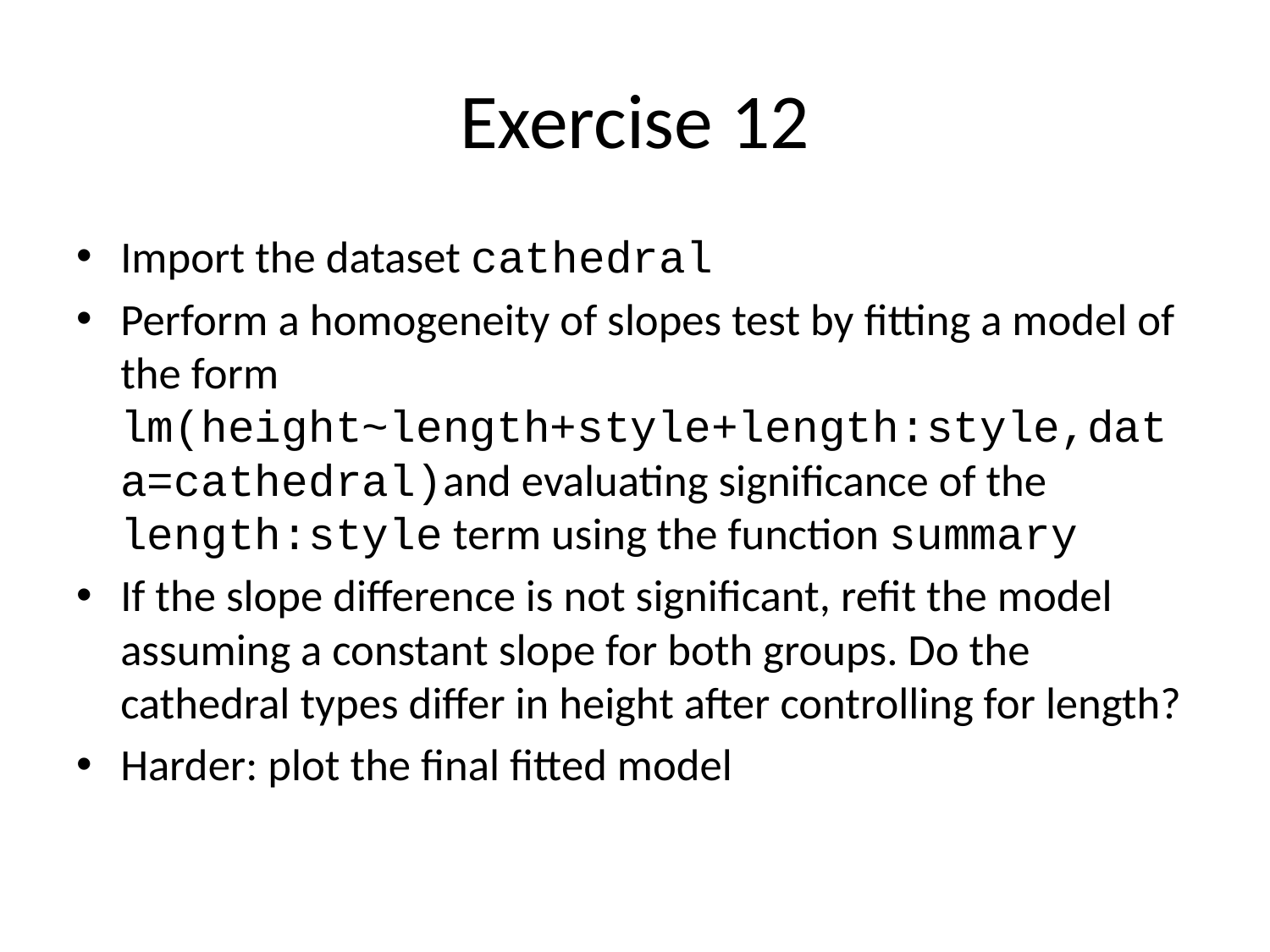

# Exercise 12
Import the dataset cathedral
Perform a homogeneity of slopes test by fitting a model of the form lm(height~length+style+length:style,data=cathedral)and evaluating significance of the length:style term using the function summary
If the slope difference is not significant, refit the model assuming a constant slope for both groups. Do the cathedral types differ in height after controlling for length?
Harder: plot the final fitted model